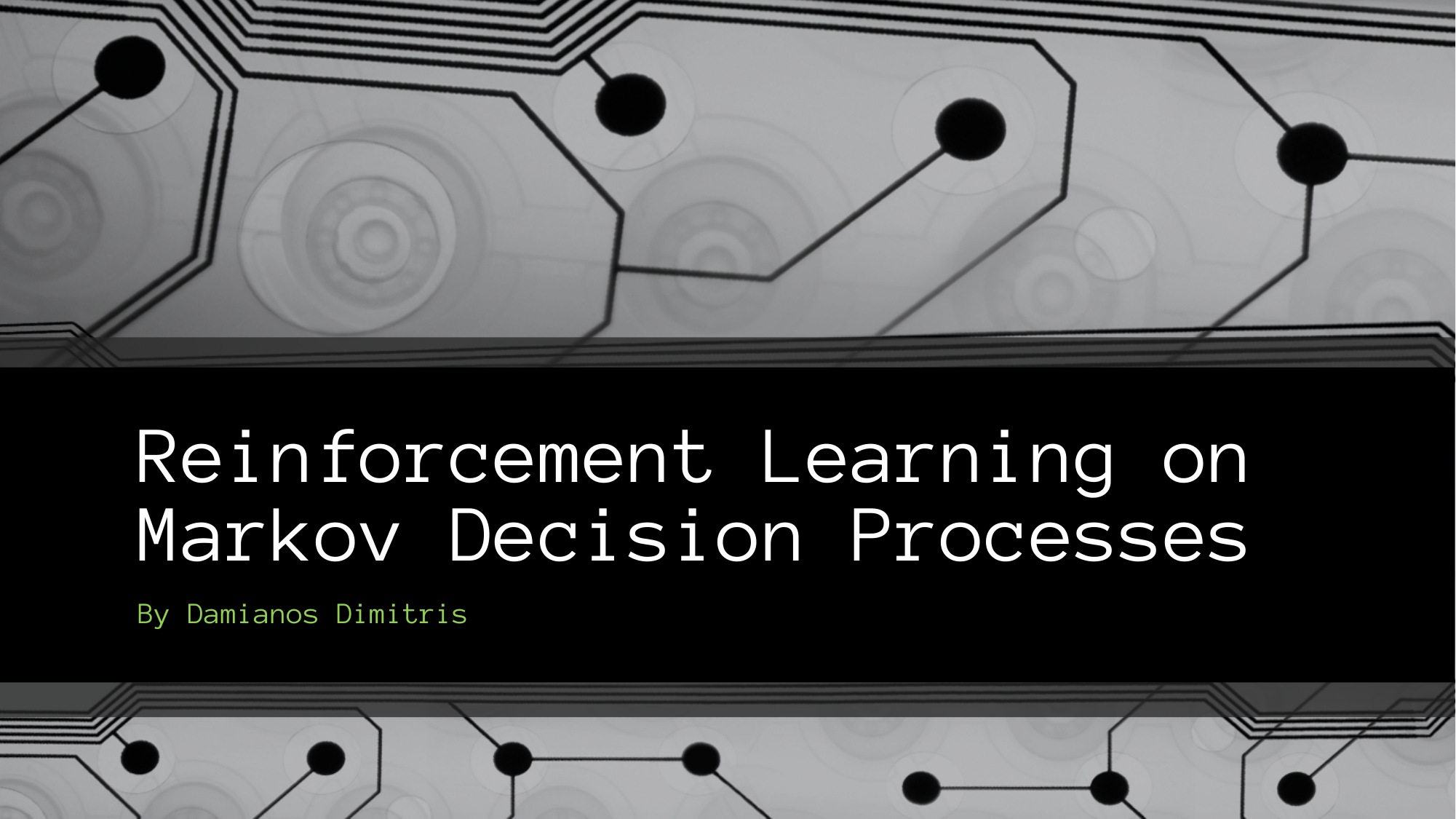

# Reinforcement Learning on Markov Decision Processes
By Damianos Dimitris